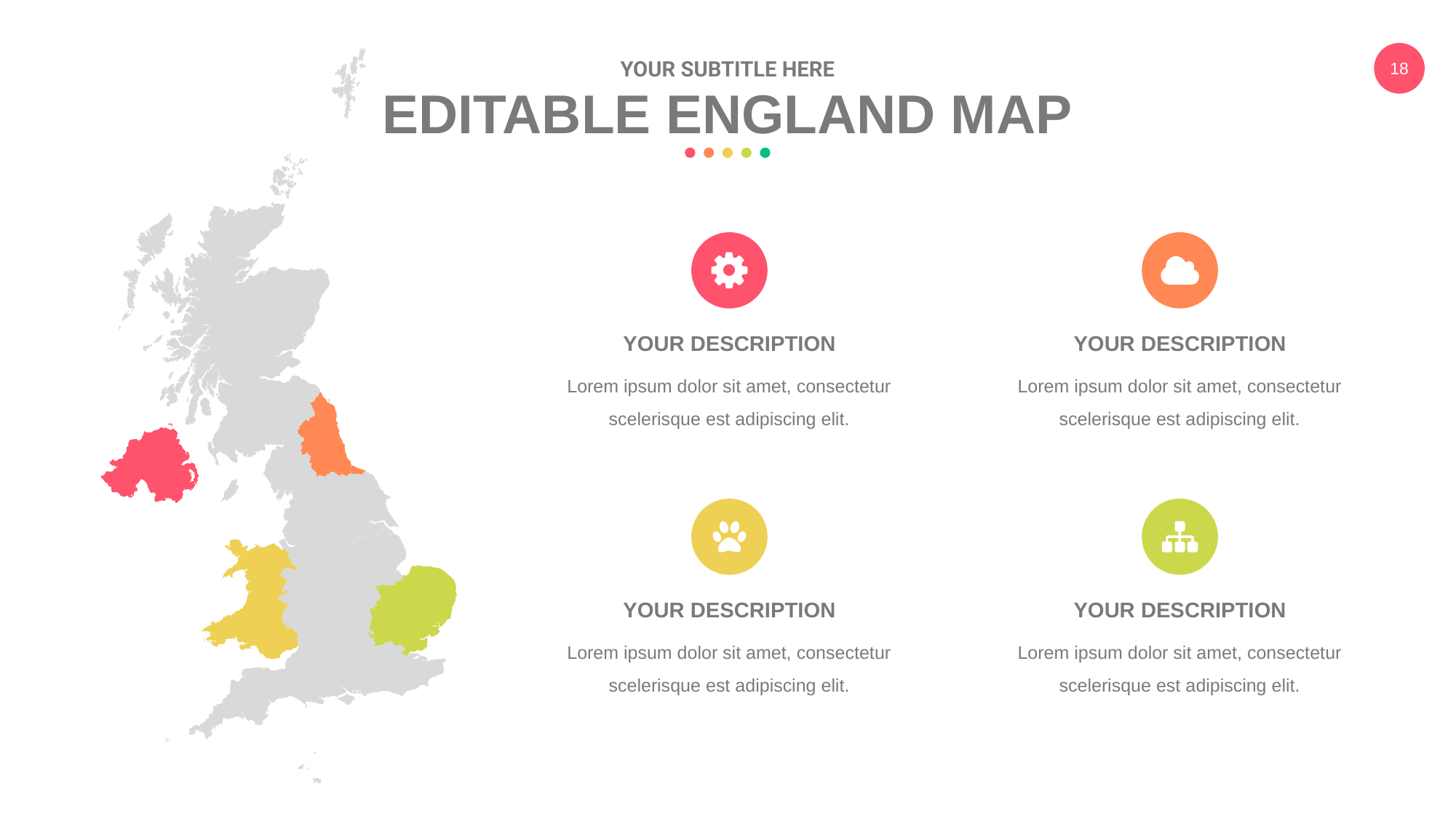

YOUR SUBTITLE HERE
EDITABLE ENGLAND MAP

YOUR DESCRIPTION
Lorem ipsum dolor sit amet, consectetur scelerisque est adipiscing elit.

YOUR DESCRIPTION
Lorem ipsum dolor sit amet, consectetur scelerisque est adipiscing elit.

YOUR DESCRIPTION
Lorem ipsum dolor sit amet, consectetur scelerisque est adipiscing elit.

YOUR DESCRIPTION
Lorem ipsum dolor sit amet, consectetur scelerisque est adipiscing elit.